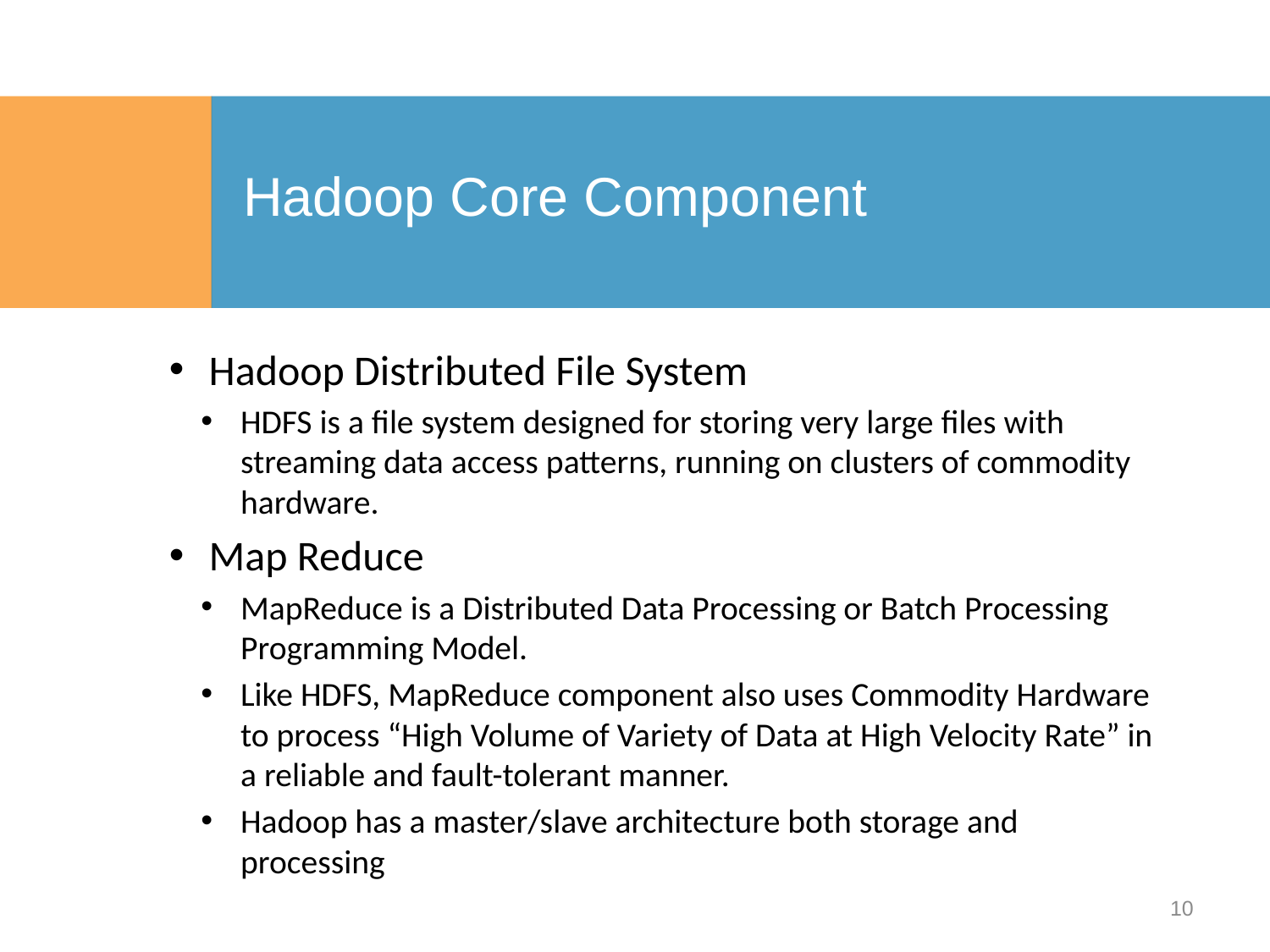

# Hadoop Core Component
Hadoop Distributed File System
HDFS is a file system designed for storing very large files with streaming data access patterns, running on clusters of commodity hardware.
Map Reduce
MapReduce is a Distributed Data Processing or Batch Processing Programming Model.
Like HDFS, MapReduce component also uses Commodity Hardware to process “High Volume of Variety of Data at High Velocity Rate” in a reliable and fault-tolerant manner.
Hadoop has a master/slave architecture both storage and processing
10